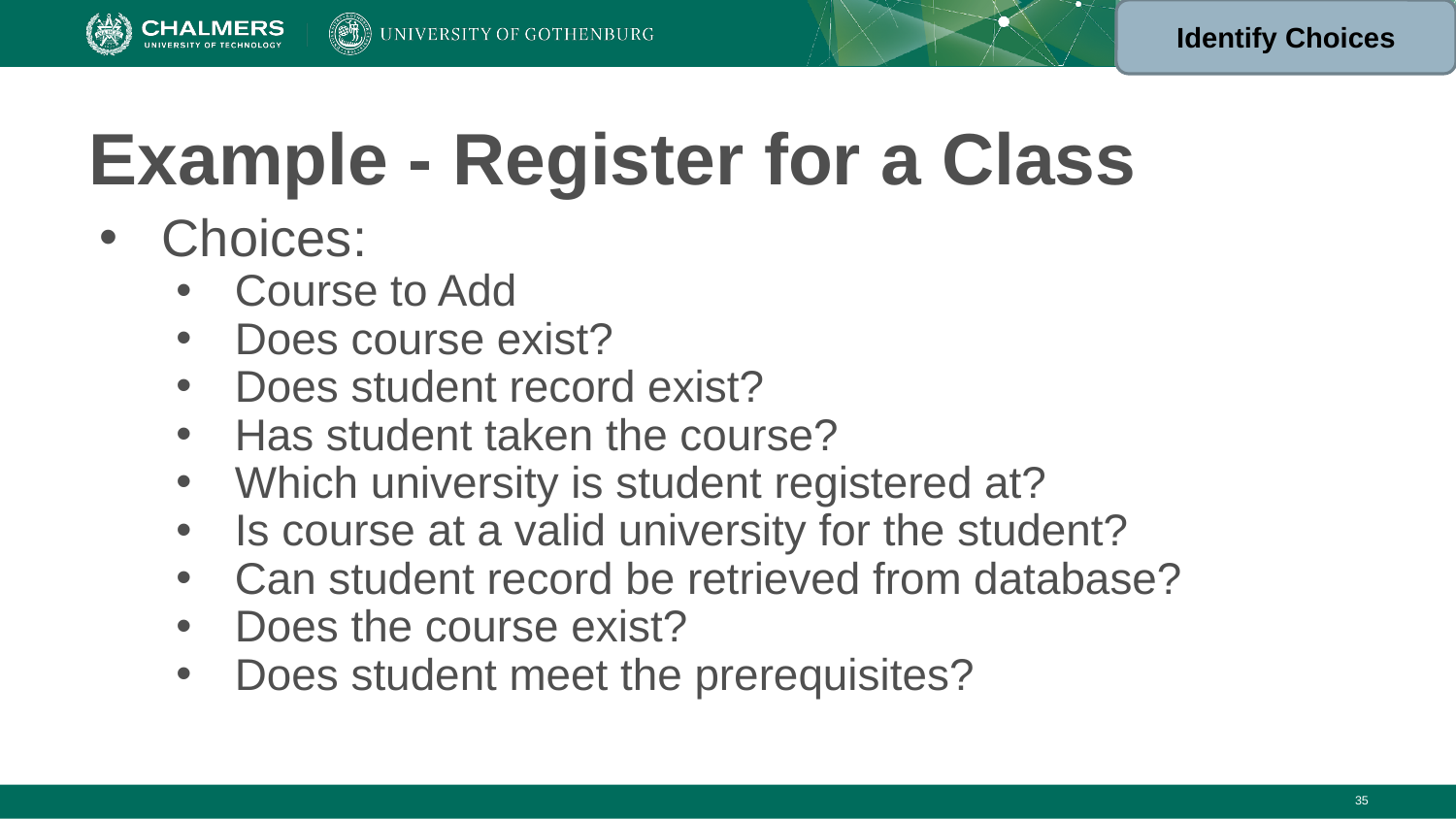

Identify Choices
# Example - Register for a Class
Choices:
Course to Add
Does course exist?
Does student record exist?
Has student taken the course?
Which university is student registered at?
Is course at a valid university for the student?
Can student record be retrieved from database?
Does the course exist?
Does student meet the prerequisites?
35